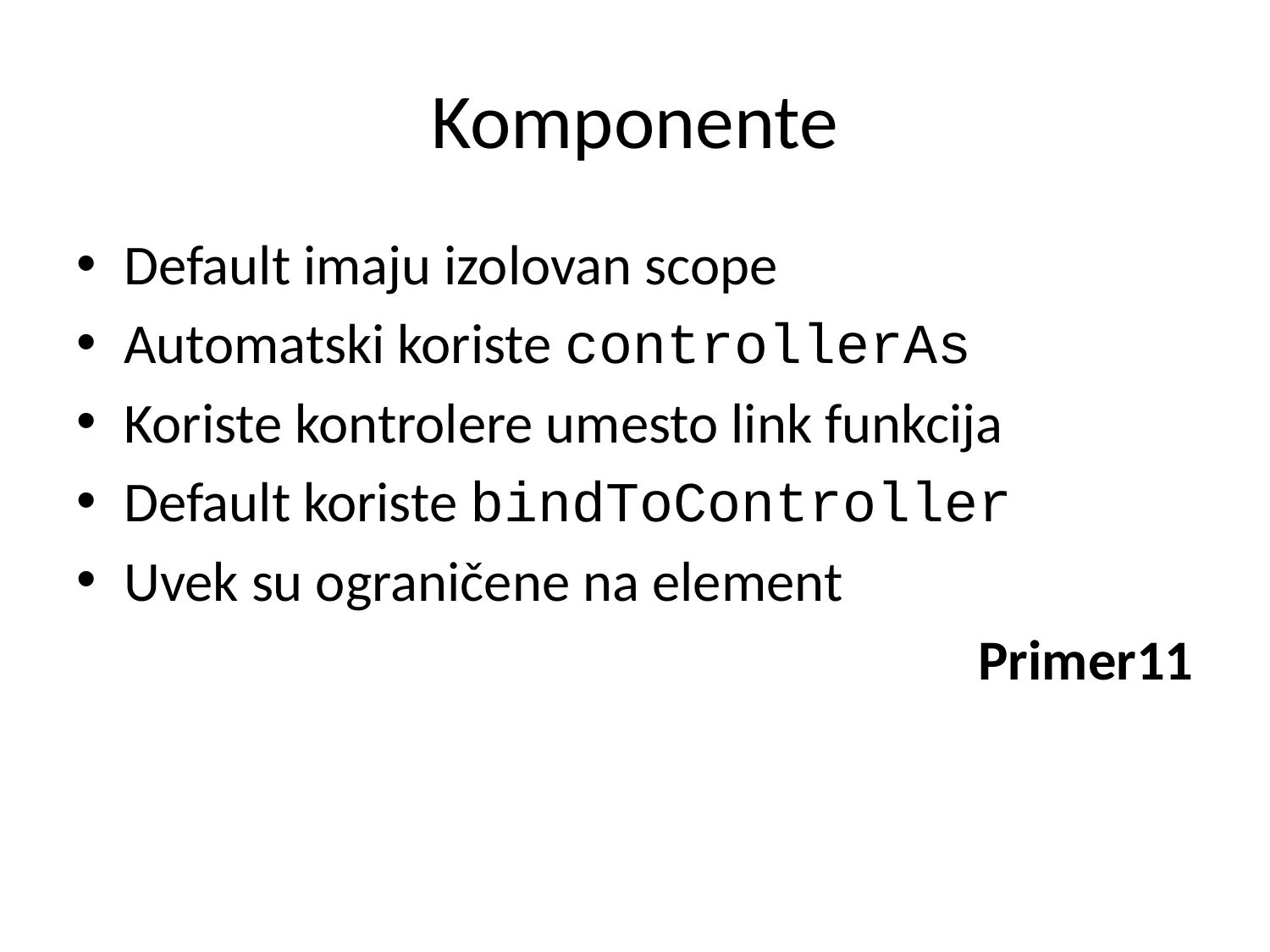

# Komponente
Default imaju izolovan scope
Automatski koriste controllerAs
Koriste kontrolere umesto link funkcija
Default koriste bindToController
Uvek su ograničene na element
Primer11